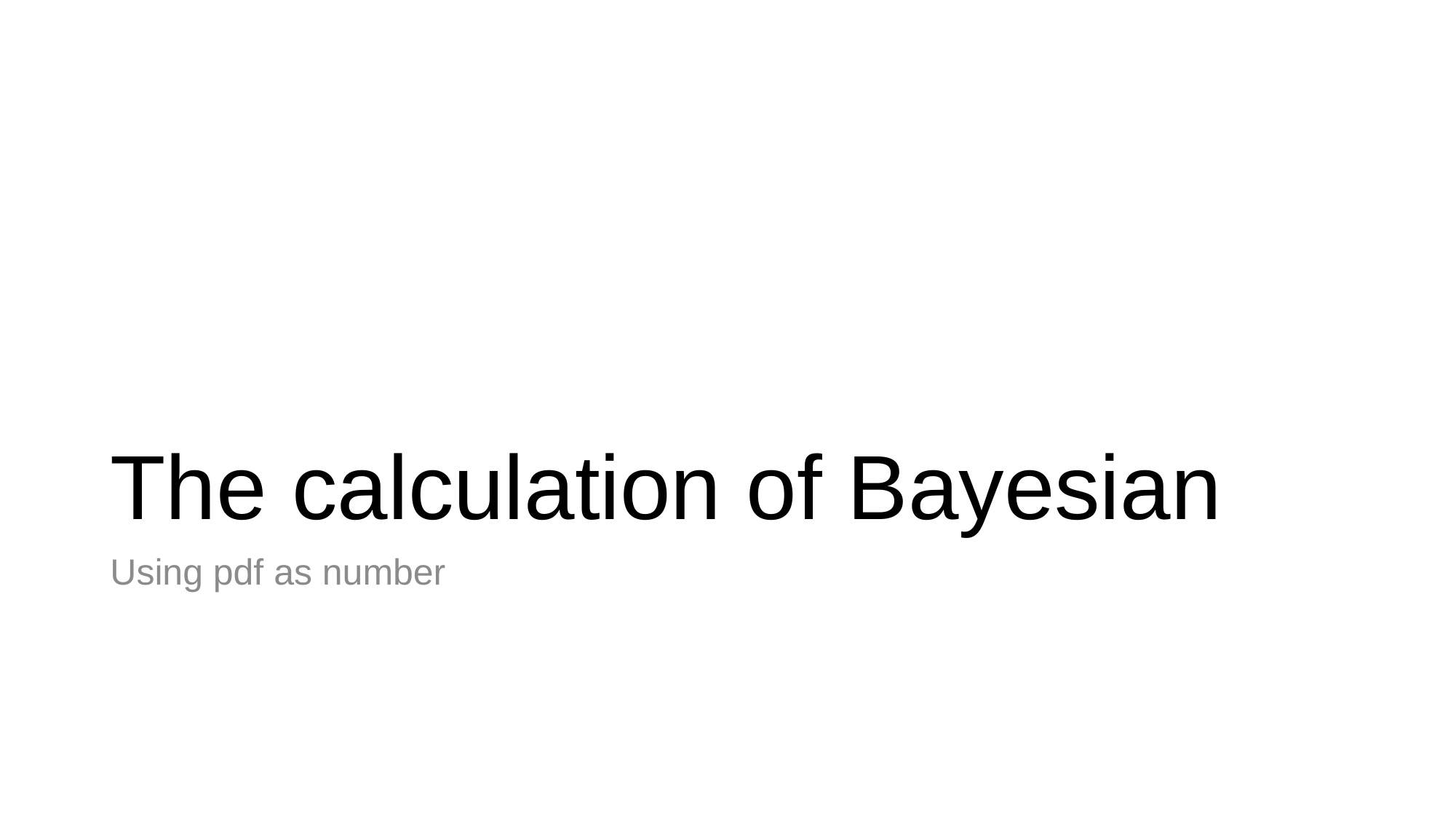

# The calculation of Bayesian
Using pdf as number